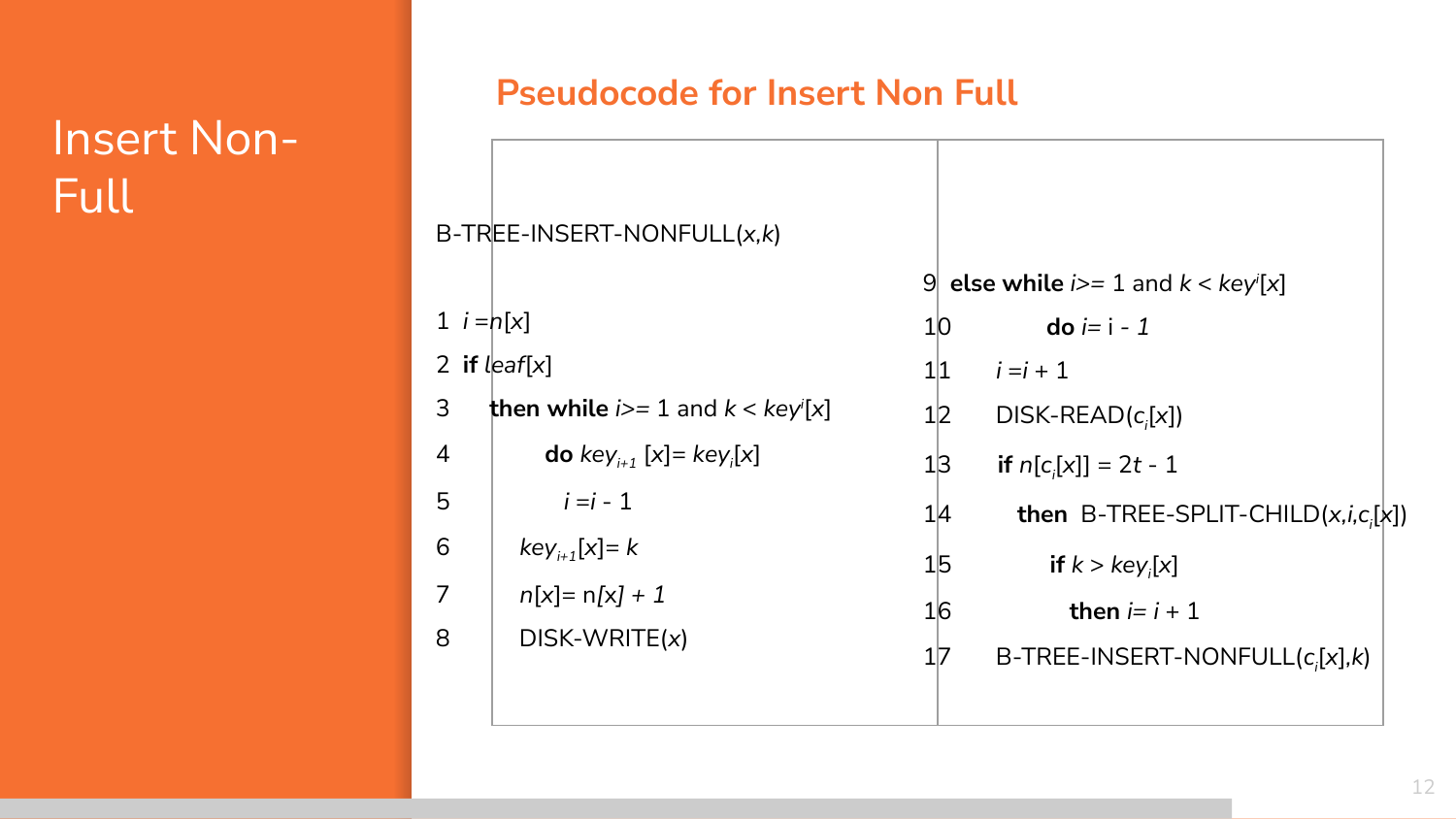

Pseudocode for Insert Non Full
# Insert Non-Full
|  |  |
| --- | --- |
B-TREE-INSERT-NONFULL(x,k)

1  i =n[x]
2  if leaf[x]
3      then while i>= 1 and k < keyi[x]
4               do keyi+1 [x]= keyi[x]
5                  i =i - 1
6           keyi+1[x]= k
7           n[x]= n[x] + 1
8           DISK-WRITE(x)
9  else while i>= 1 and k < keyi[x]
10               do i= i - 1
11       i =i + 1
12       DISK-READ(ci[x])
13       if n[ci[x]] = 2t - 1
14          then  B-TREE-SPLIT-CHILD(x,i,ci[x])
15               if k > keyi[x]
16                  then i= i + 1
17       B-TREE-INSERT-NONFULL(ci[x],k)
12